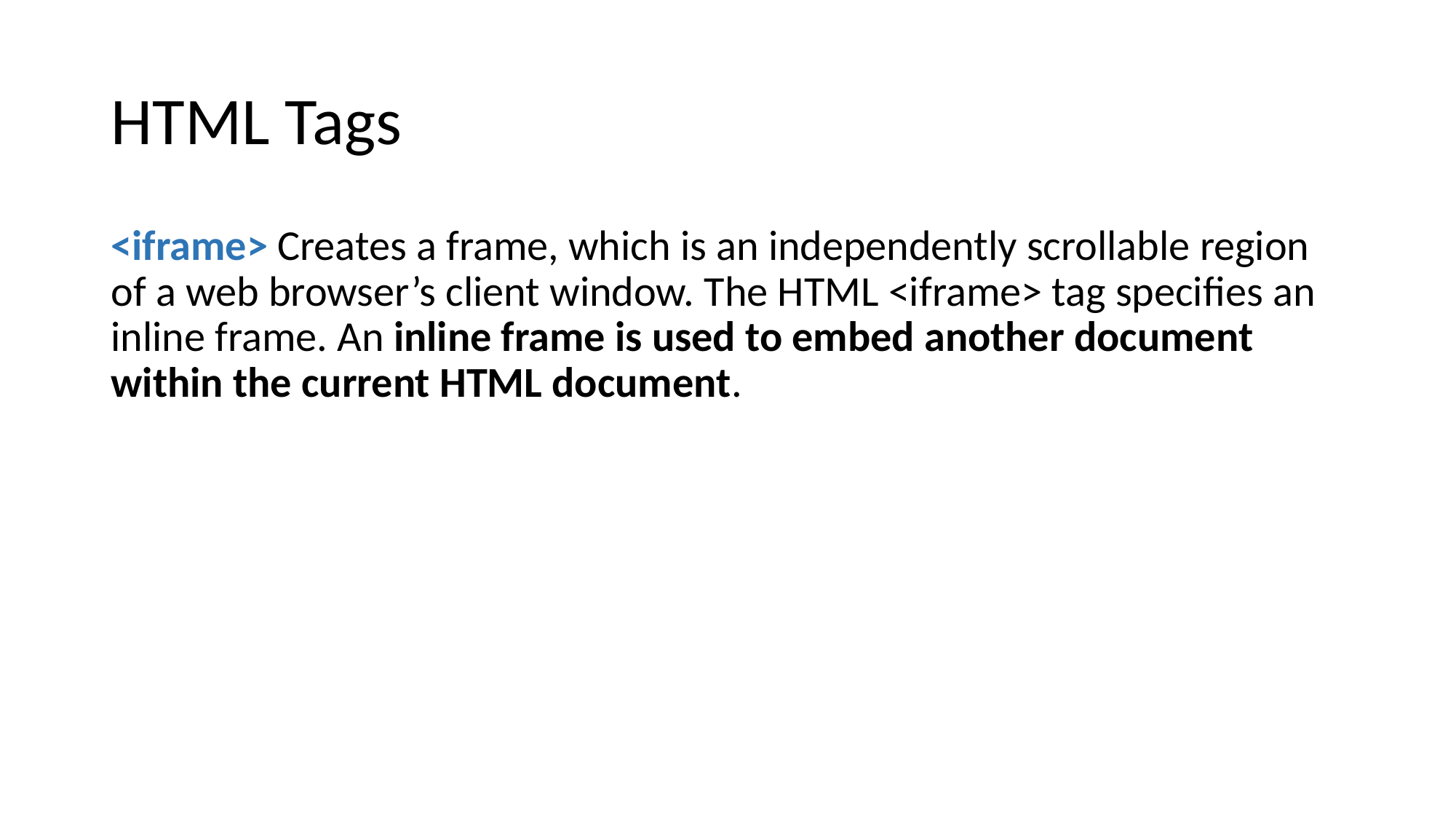

# HTML Tags
<iframe> Creates a frame, which is an independently scrollable region of a web browser’s client window. The HTML <iframe> tag specifies an inline frame. An inline frame is used to embed another document within the current HTML document.